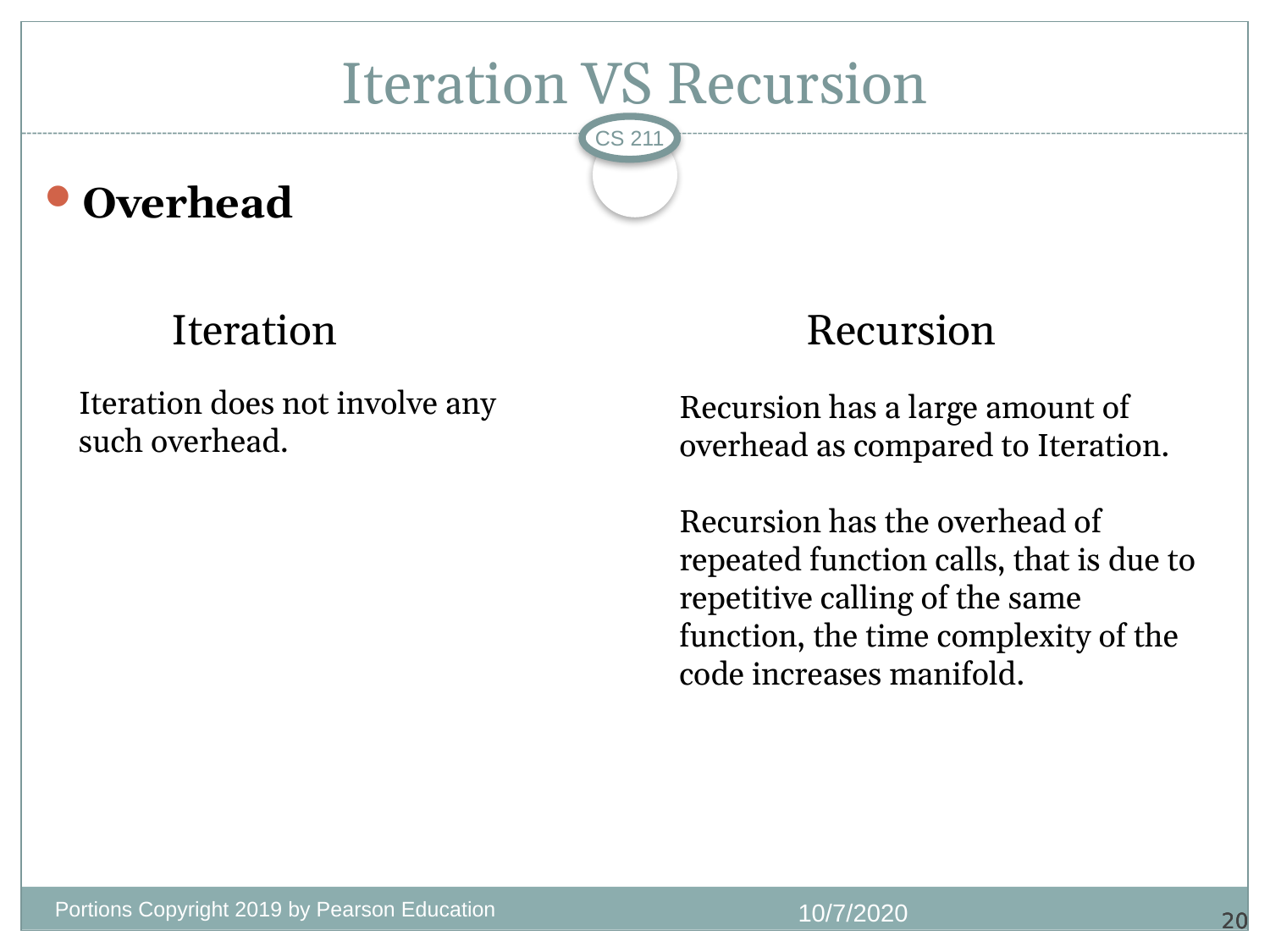

# Iteration VS Recursion
CS 211
Overhead
	Iteration				Recursion
Iteration does not involve any such overhead.
Recursion has a large amount of overhead as compared to Iteration.

Recursion has the overhead of repeated function calls, that is due to repetitive calling of the same function, the time complexity of the code increases manifold.
Portions Copyright 2019 by Pearson Education
10/7/2020